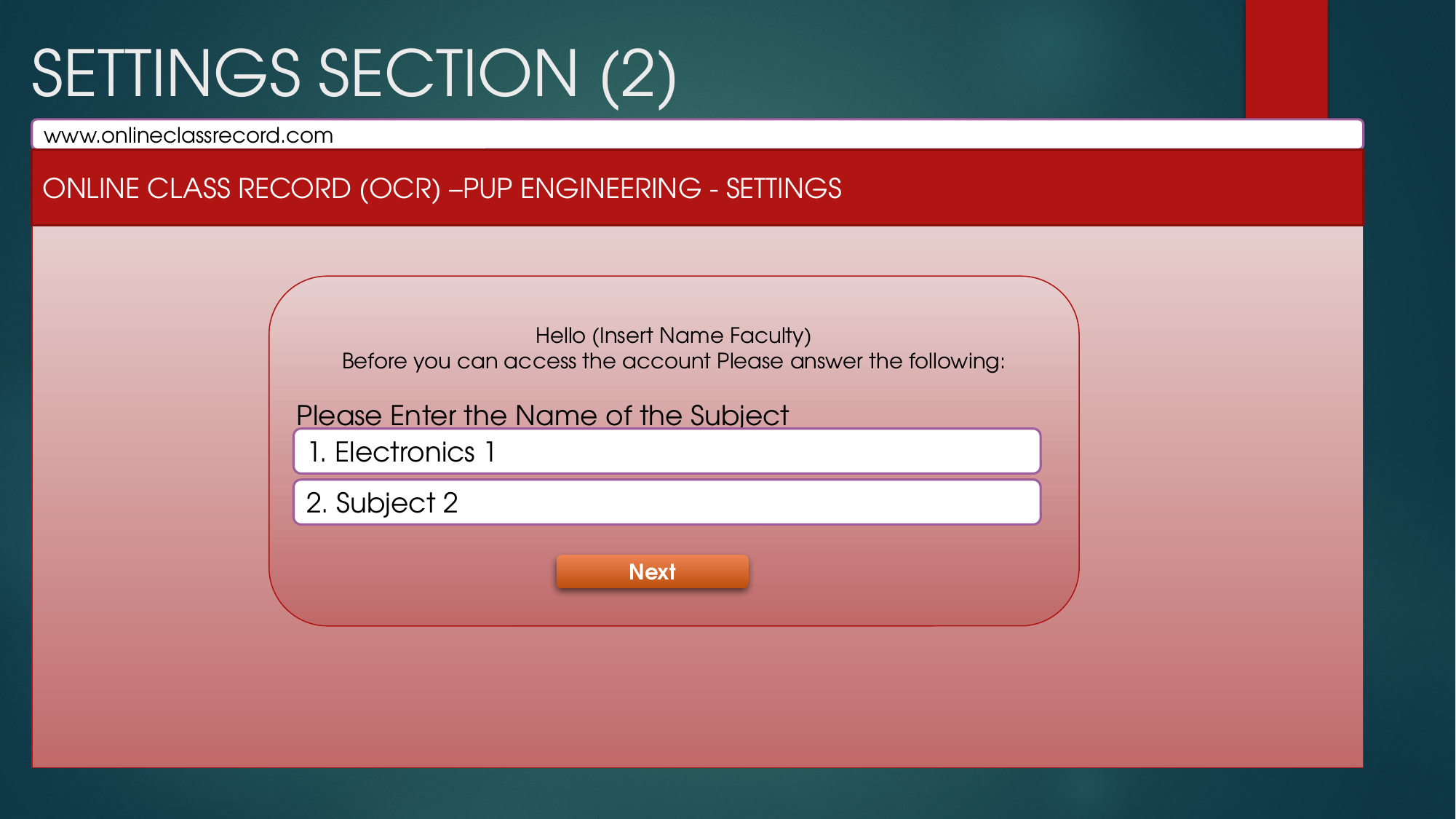

# SETTINGS SECTION (2)
www.onlineclassrecord.com
ONLINE CLASS RECORD (OCR) –PUP ENGINEERING - SETTINGS

Hello (Insert Name Faculty)
Before you can access the account Please answer the following:

Please Enter the Name of the Subject

1.
1. Electronics 1
2. Subject 2
Next